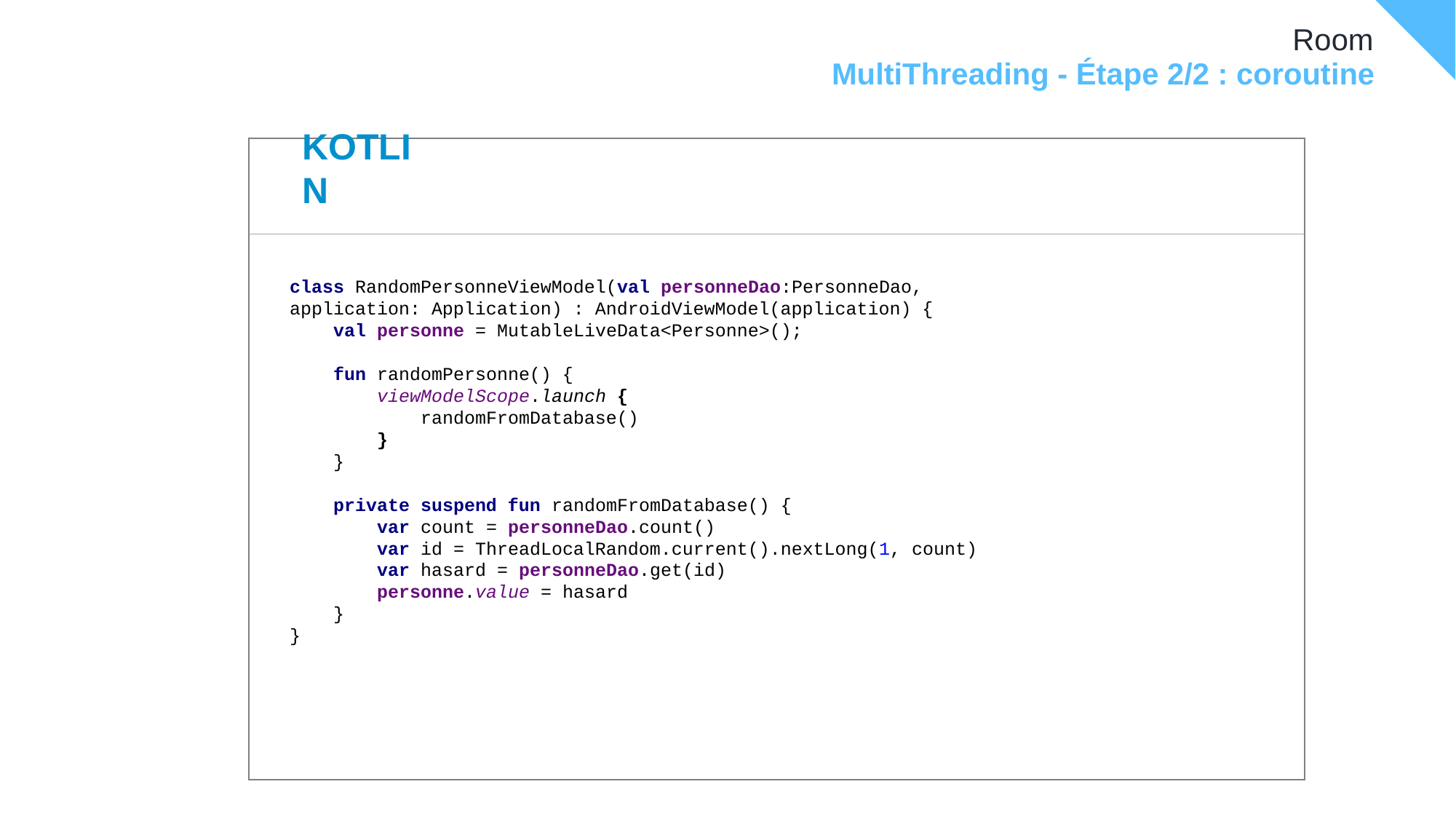

# Room
MultiThreading - Étape 2/2 : coroutine

KOTLIN
class RandomPersonneViewModel(val personneDao:PersonneDao, application: Application) : AndroidViewModel(application) {
    val personne = MutableLiveData<Personne>();
    fun randomPersonne() {
        viewModelScope.launch {
            randomFromDatabase()
        }
    }
    private suspend fun randomFromDatabase() {
        var count = personneDao.count()
        var id = ThreadLocalRandom.current().nextLong(1, count)
        var hasard = personneDao.get(id)
        personne.value = hasard
    }
}